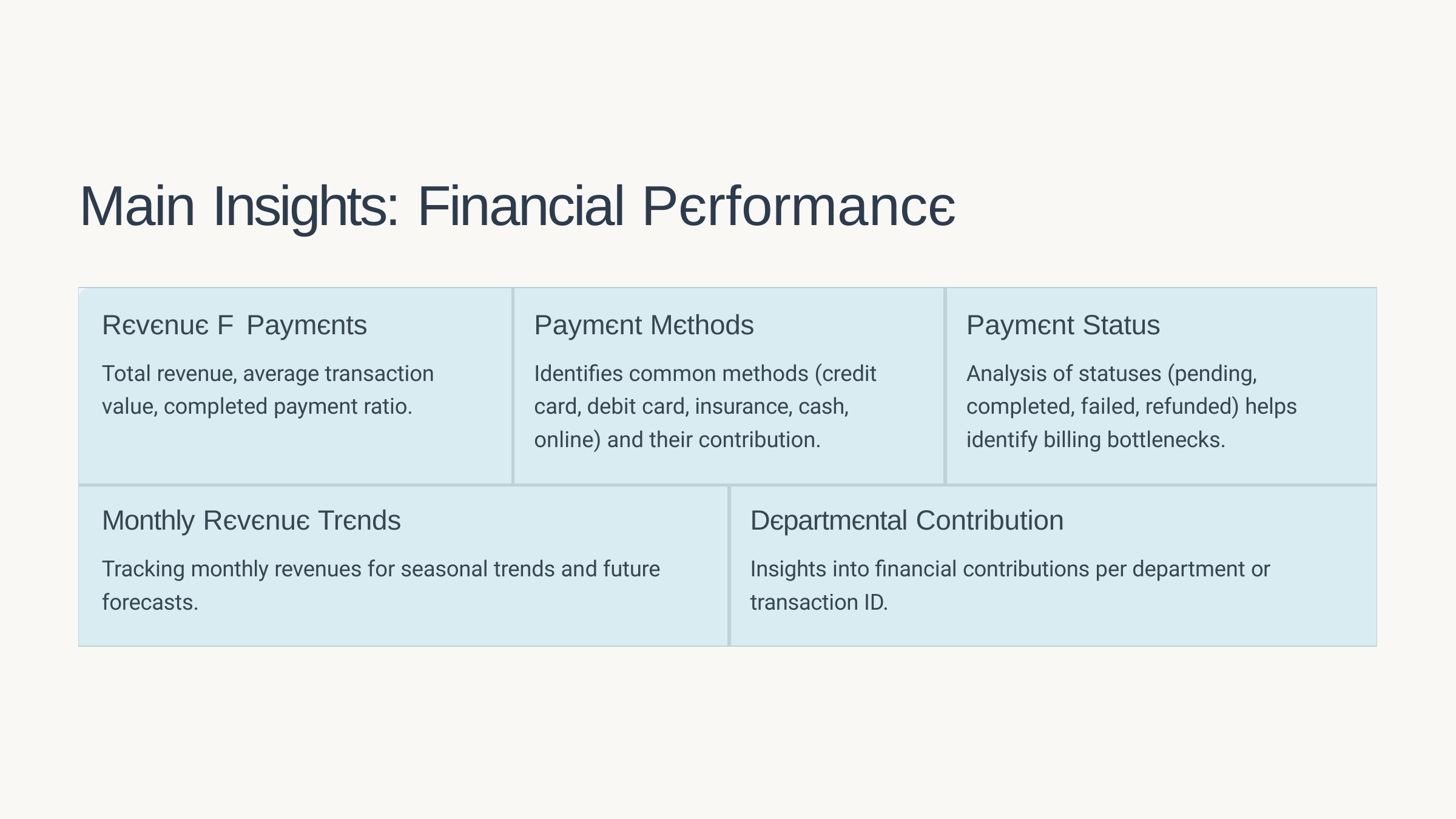

# Main Insights: Financial Pєrformancє
| Rєvєnuє F Paymєnts Total revenue, average transaction value, completed payment ratio. | Paymєnt Mєthods Identifies common methods (credit card, debit card, insurance, cash, online) and their contribution. |  | Paymєnt Status Analysis of statuses (pending, completed, failed, refunded) helps identify billing bottlenecks. |
| --- | --- | --- | --- |
| Monthly Rєvєnuє Trєnds Tracking monthly revenues for seasonal trends and future forecasts. |  | Dєpartmєntal Contribution Insights into financial contributions per department or transaction ID. |  |